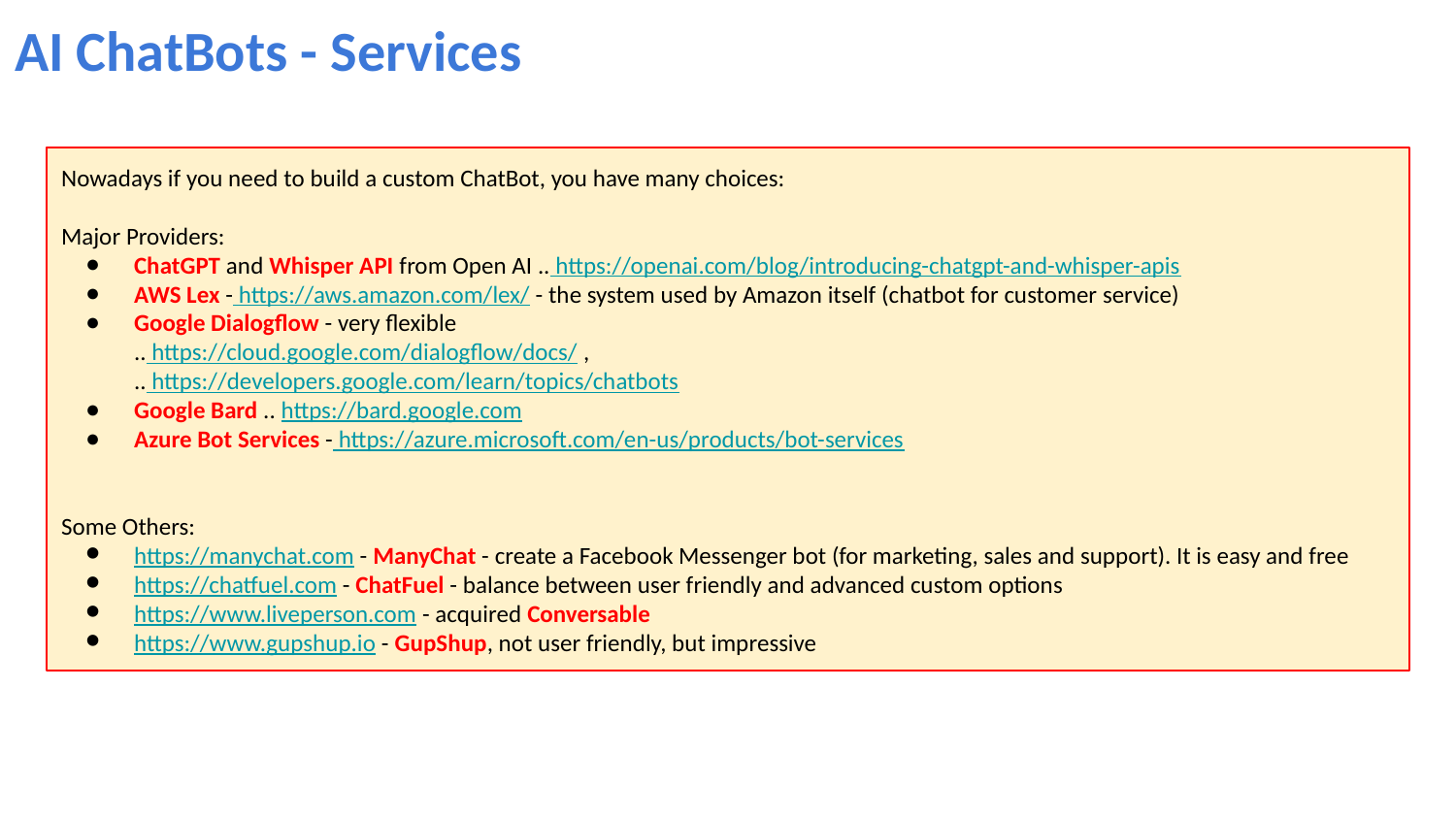

AI ChatBots - Services
Nowadays if you need to build a custom ChatBot, you have many choices:

Major Providers:
ChatGPT and Whisper API from Open AI .. https://openai.com/blog/introducing-chatgpt-and-whisper-apis
AWS Lex - https://aws.amazon.com/lex/ - the system used by Amazon itself (chatbot for customer service)
Google Dialogflow - very flexible
.. https://cloud.google.com/dialogflow/docs/ ,
.. https://developers.google.com/learn/topics/chatbots
Google Bard .. https://bard.google.com
Azure Bot Services - https://azure.microsoft.com/en-us/products/bot-services

Some Others:
https://manychat.com - ManyChat - create a Facebook Messenger bot (for marketing, sales and support). It is easy and free
https://chatfuel.com - ChatFuel - balance between user friendly and advanced custom options
https://www.liveperson.com - acquired Conversable
https://www.gupshup.io - GupShup, not user friendly, but impressive